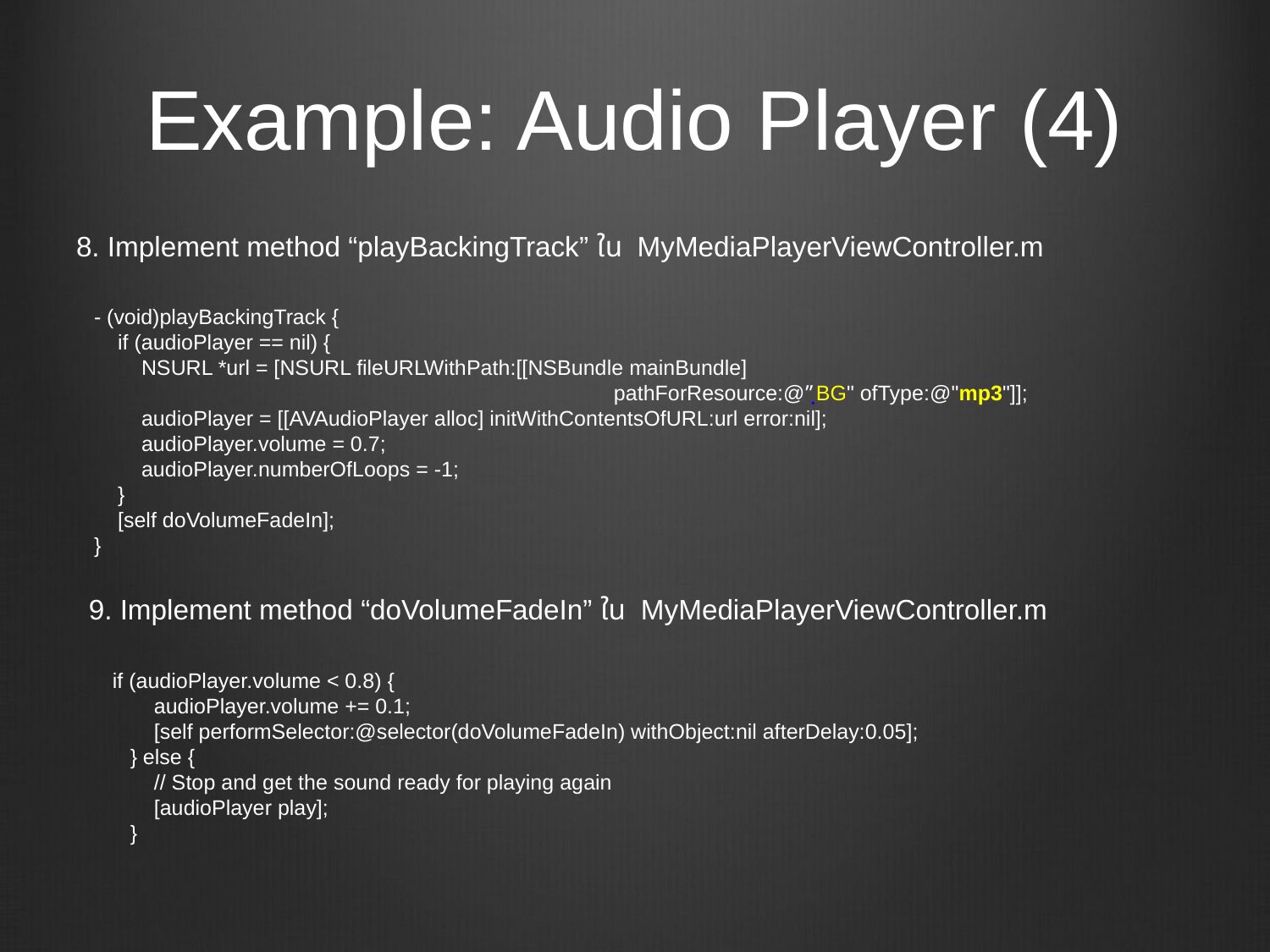

# Example: Audio Player (4)
8. Implement method “playBackingTrack” ใน  MyMediaPlayerViewController.m
- (void)playBackingTrack {
    if (audioPlayer == nil) {
        NSURL *url = [NSURL fileURLWithPath:[[NSBundle mainBundle]
				  pathForResource:@”ฺBG" ofType:@"mp3"]];
        audioPlayer = [[AVAudioPlayer alloc] initWithContentsOfURL:url error:nil];
        audioPlayer.volume = 0.7;
        audioPlayer.numberOfLoops = -1;
    }
    [self doVolumeFadeIn];
}
9. Implement method “doVolumeFadeIn” ใน  MyMediaPlayerViewController.m
 if (audioPlayer.volume < 0.8) {
        audioPlayer.volume += 0.1;
        [self performSelector:@selector(doVolumeFadeIn) withObject:nil afterDelay:0.05];
    } else {
        // Stop and get the sound ready for playing again
        [audioPlayer play];
    }